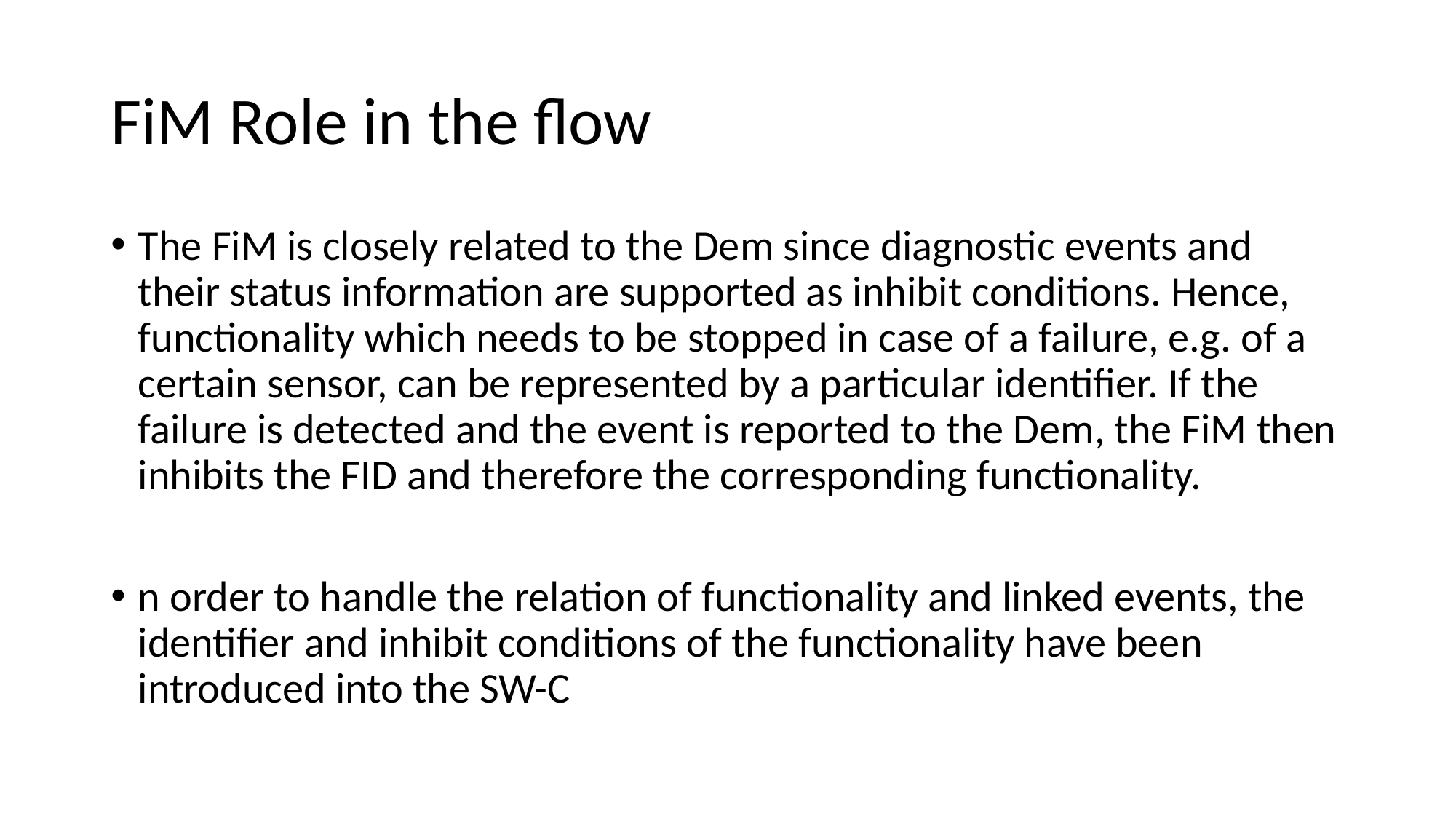

# FiM Role in the flow
The FiM is closely related to the Dem since diagnostic events and their status information are supported as inhibit conditions. Hence, functionality which needs to be stopped in case of a failure, e.g. of a certain sensor, can be represented by a particular identifier. If the failure is detected and the event is reported to the Dem, the FiM then inhibits the FID and therefore the corresponding functionality.

n order to handle the relation of functionality and linked events, the identifier and inhibit conditions of the functionality have been introduced into the SW-C